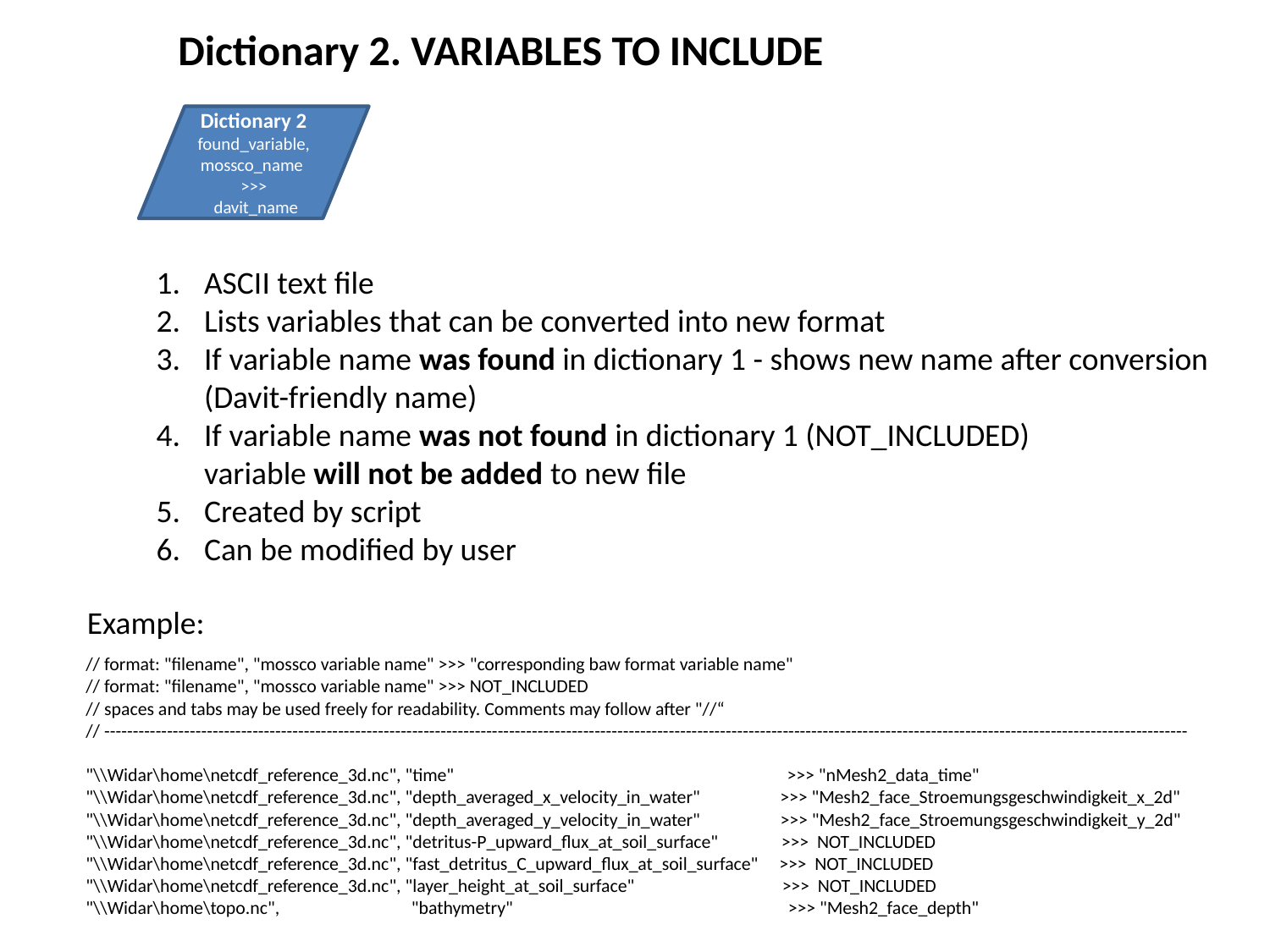

Dictionary 2. VARIABLES TO INCLUDE
Dictionary 2
found_variable, mossco_name
>>>
 davit_name
ASCII text file
Lists variables that can be converted into new format
If variable name was found in dictionary 1 - shows new name after conversion
(Davit-friendly name)
If variable name was not found in dictionary 1 (NOT_INCLUDED)
variable will not be added to new file
Created by script
Can be modified by user
Example:
// format: "filename", "mossco variable name" >>> "corresponding baw format variable name"
// format: "filename", "mossco variable name" >>> NOT_INCLUDED
// spaces and tabs may be used freely for readability. Comments may follow after "//“
// ----------------------------------------------------------------------------------------------------------------------------------------------------------------------------------------------

"\\Widar\home\netcdf_reference_3d.nc", "time"                                                                               >>> "nMesh2_data_time"
"\\Widar\home\netcdf_reference_3d.nc", "depth_averaged_x_velocity_in_water"                   >>> "Mesh2_face_Stroemungsgeschwindigkeit_x_2d"
"\\Widar\home\netcdf_reference_3d.nc", "depth_averaged_y_velocity_in_water"                   >>> "Mesh2_face_Stroemungsgeschwindigkeit_y_2d"
"\\Widar\home\netcdf_reference_3d.nc", "detritus-P_upward_flux_at_soil_surface"               >>>  NOT_INCLUDED
"\\Widar\home\netcdf_reference_3d.nc", "fast_detritus_C_upward_flux_at_soil_surface"     >>>  NOT_INCLUDED
"\\Widar\home\netcdf_reference_3d.nc", "layer_height_at_soil_surface"                                   >>>  NOT_INCLUDED
"\\Widar\home\topo.nc",	                 "bathymetry"  		                >>> "Mesh2_face_depth"